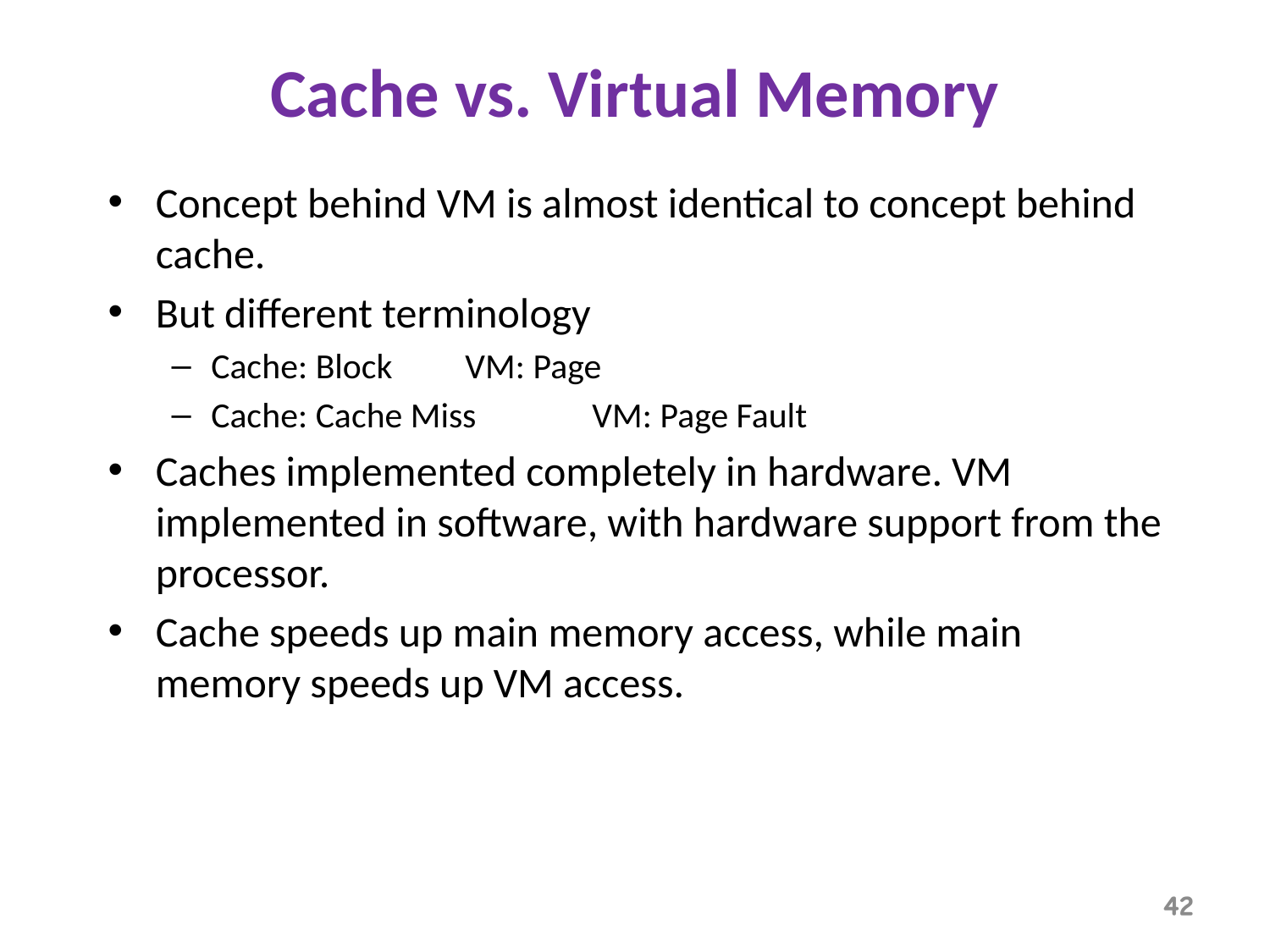

# Cache vs. Virtual Memory
Concept behind VM is almost identical to concept behind cache.
But different terminology
Cache: Block     	VM: Page
Cache: Cache Miss	VM: Page Fault
Caches implemented completely in hardware. VM implemented in software, with hardware support from the processor.
Cache speeds up main memory access, while main memory speeds up VM access.
42